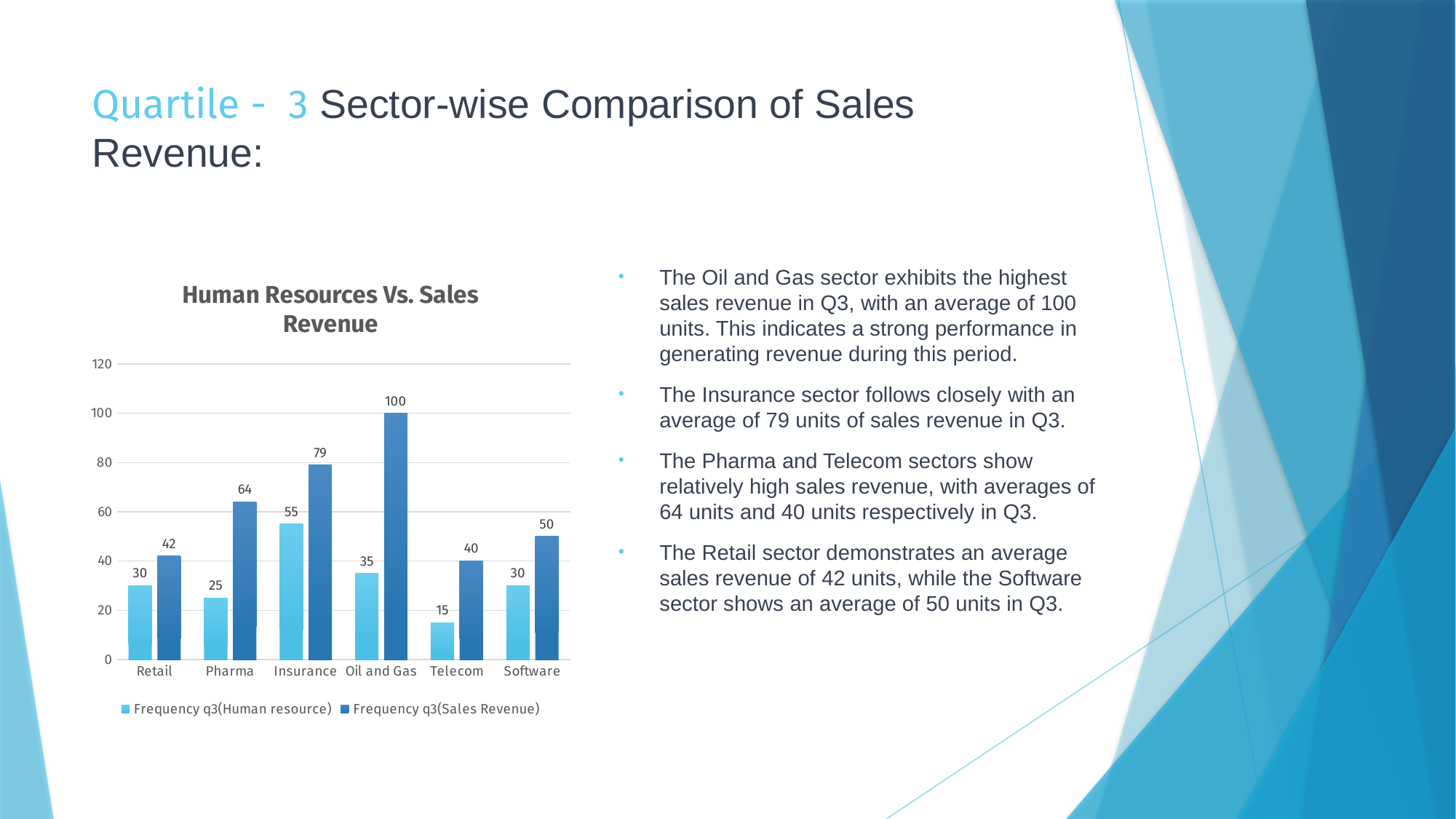

# Quartile -  3 Sector-wise Comparison of Sales Revenue:

### Chart: Human Resources Vs. Sales Revenue

| Category | Frequency | Frequency |
|---|---|---|
| Retail | 30.0 | 42.0 |
| Pharma | 25.0 | 64.0 |
| Insurance | 55.0 | 79.0 |
| Oil and Gas | 35.0 | 100.0 |
| Telecom | 15.0 | 40.0 |
| Software | 30.0 | 50.0 |
The Oil and Gas sector exhibits the highest sales revenue in Q3, with an average of 100 units. This indicates a strong performance in generating revenue during this period.
The Insurance sector follows closely with an average of 79 units of sales revenue in Q3.
The Pharma and Telecom sectors show relatively high sales revenue, with averages of 64 units and 40 units respectively in Q3.
The Retail sector demonstrates an average sales revenue of 42 units, while the Software sector shows an average of 50 units in Q3.